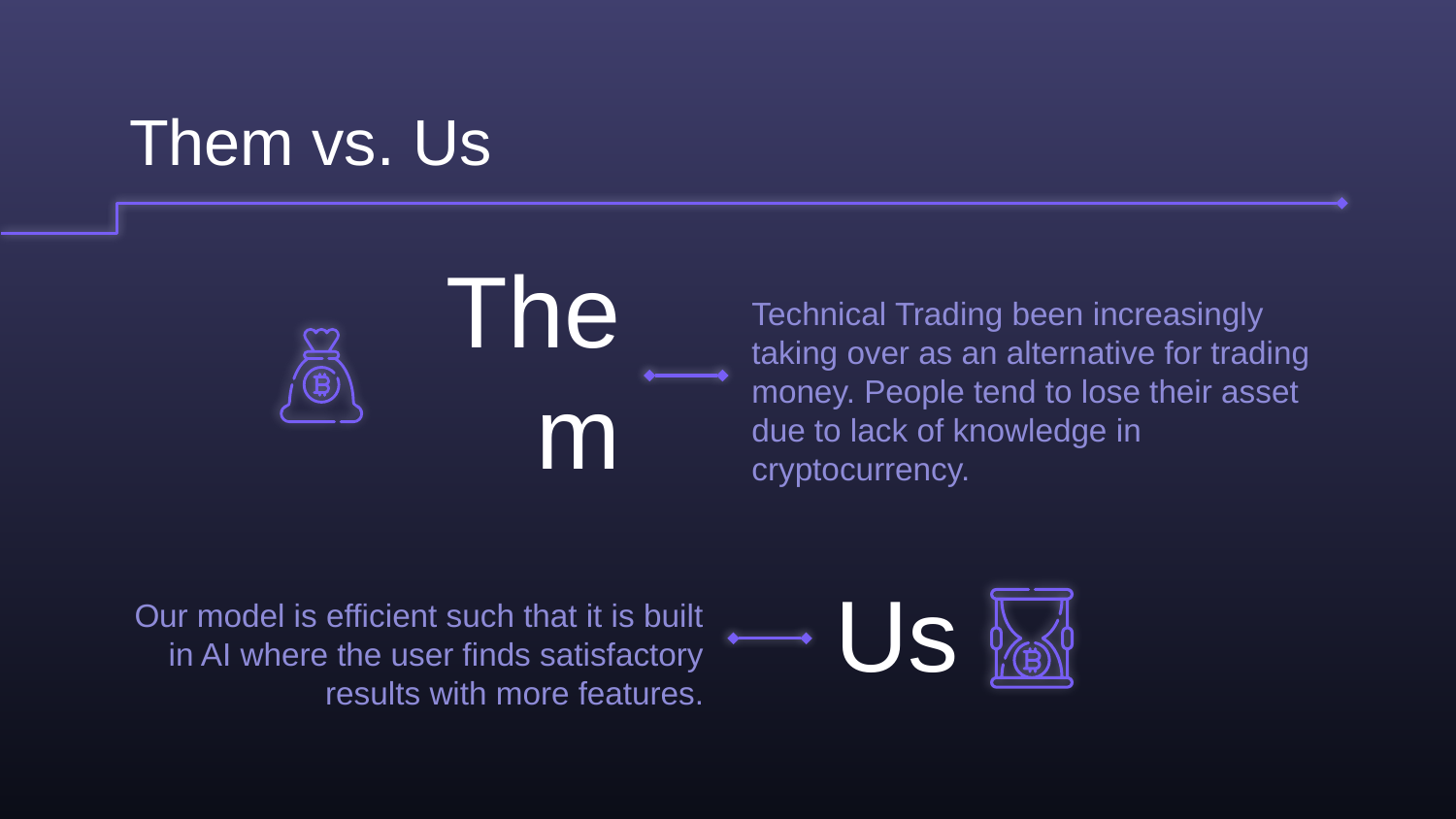

# Them vs. Us
Them
Technical Trading been increasingly taking over as an alternative for trading money. People tend to lose their asset due to lack of knowledge in cryptocurrency.

Us
Our model is efficient such that it is built in AI where the user finds satisfactory results with more features.